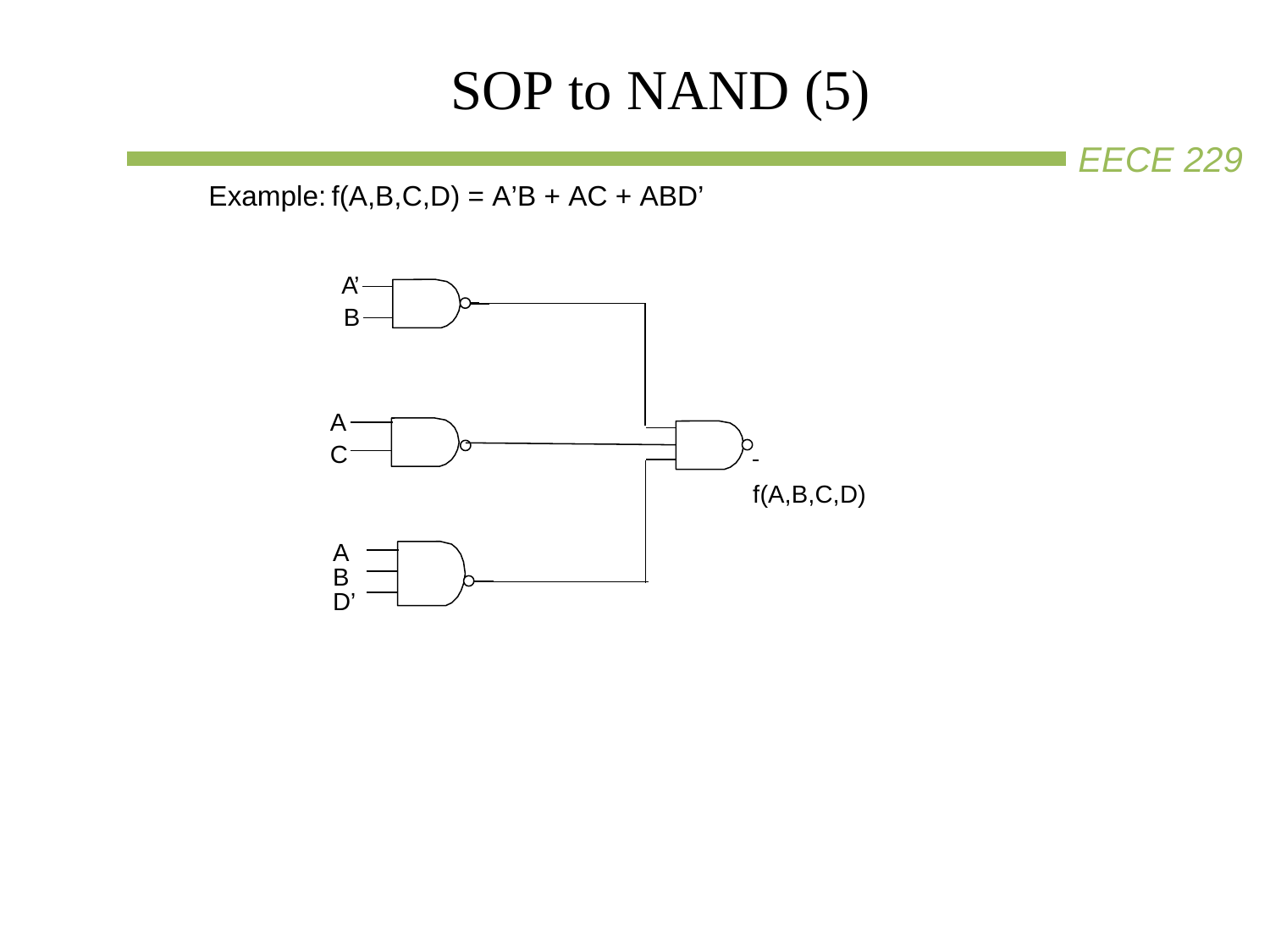

# SOP to NAND (5)
Example:
f(A,B,C,D) = A’B + AC + ABD’
A’ B

A
C

 	 f(A,B,C,D)

A
B
D’